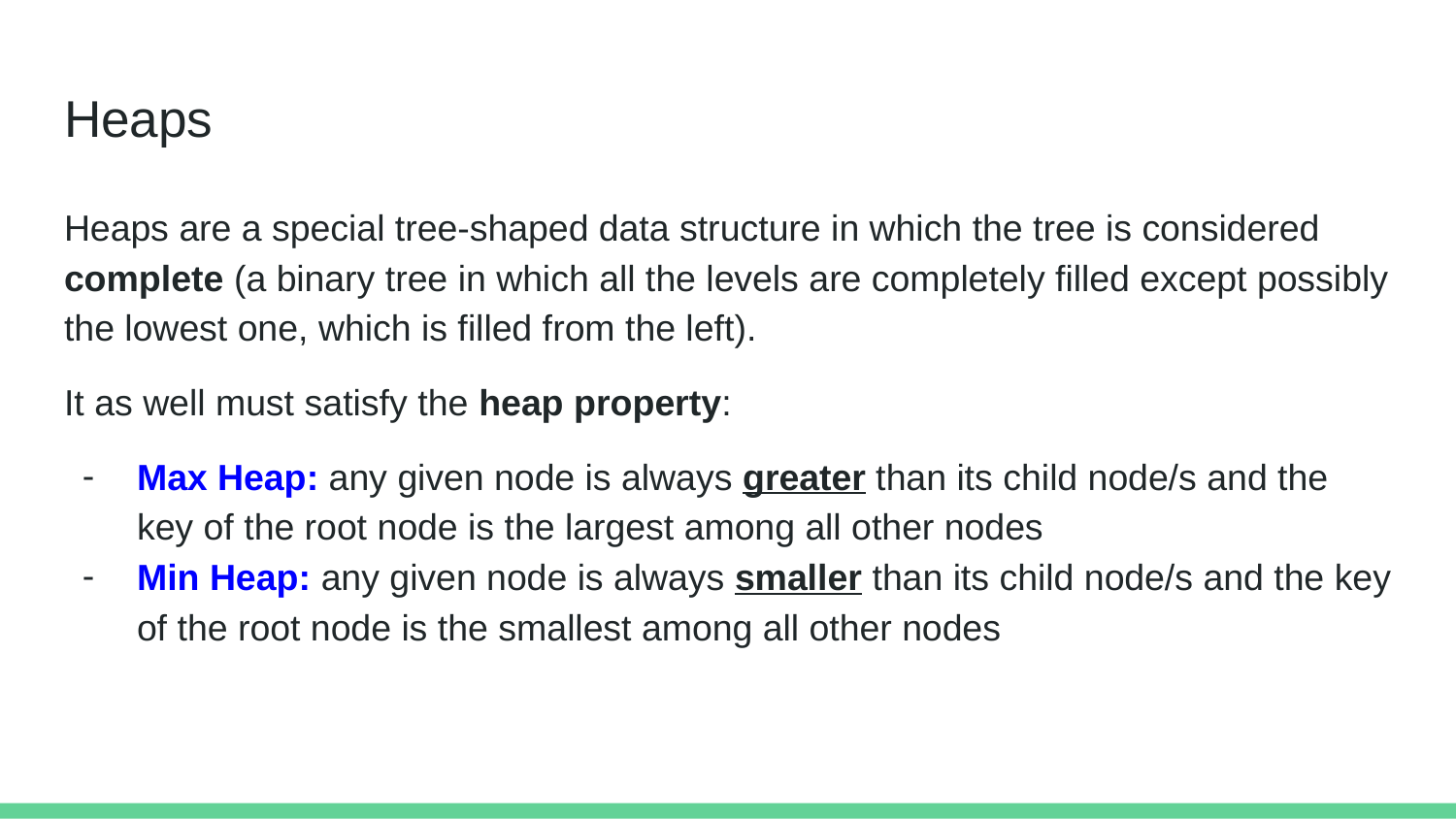

# Heaps
Heaps are a special tree-shaped data structure in which the tree is considered complete (a binary tree in which all the levels are completely filled except possibly the lowest one, which is filled from the left).
It as well must satisfy the heap property:
Max Heap: any given node is always greater than its child node/s and the key of the root node is the largest among all other nodes
Min Heap: any given node is always smaller than its child node/s and the key of the root node is the smallest among all other nodes